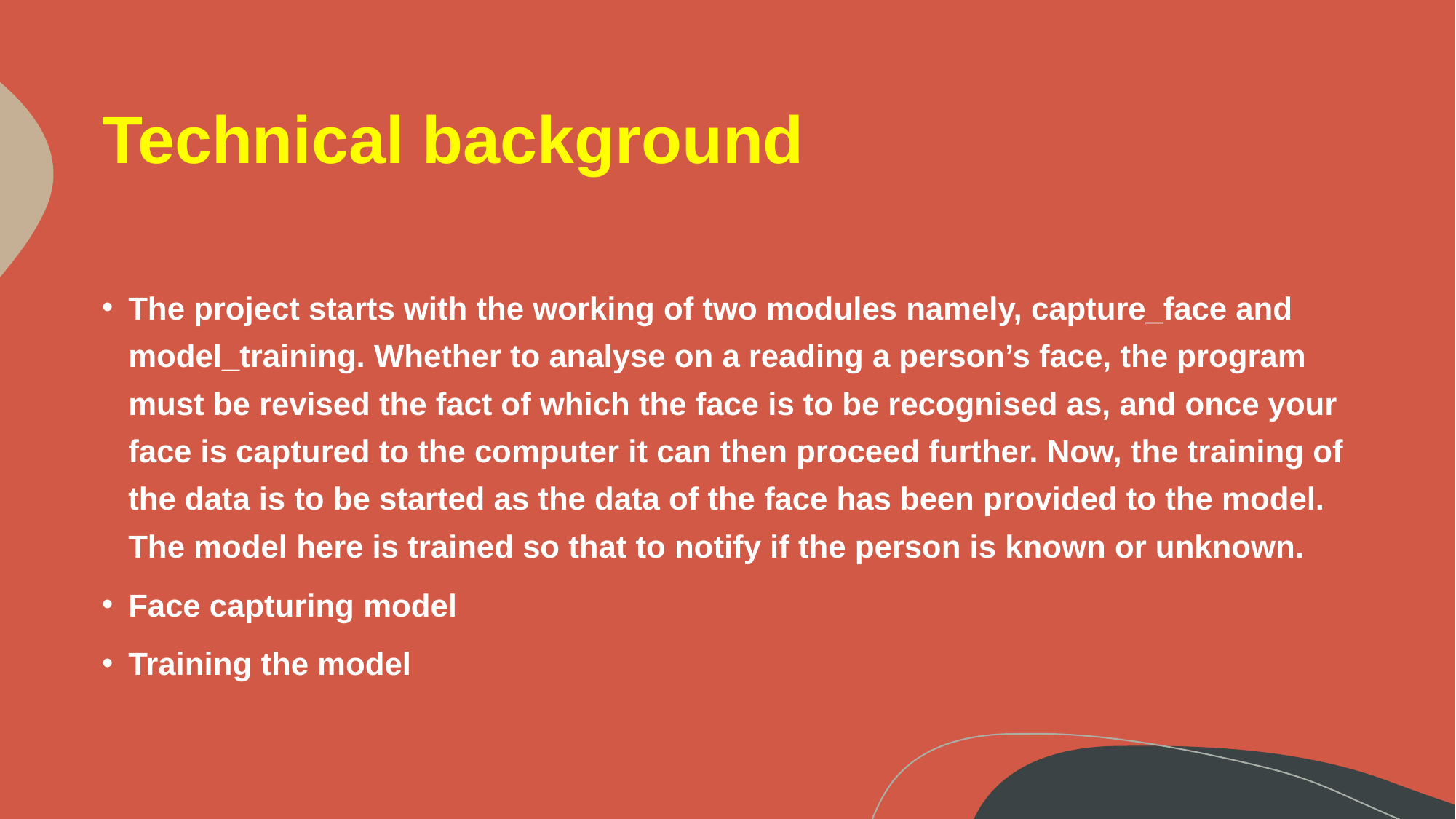

# Technical background
The project starts with the working of two modules namely, capture_face and model_training. Whether to analyse on a reading a person’s face, the program must be revised the fact of which the face is to be recognised as, and once your face is captured to the computer it can then proceed further. Now, the training of the data is to be started as the data of the face has been provided to the model. The model here is trained so that to notify if the person is known or unknown.
Face capturing model
Training the model